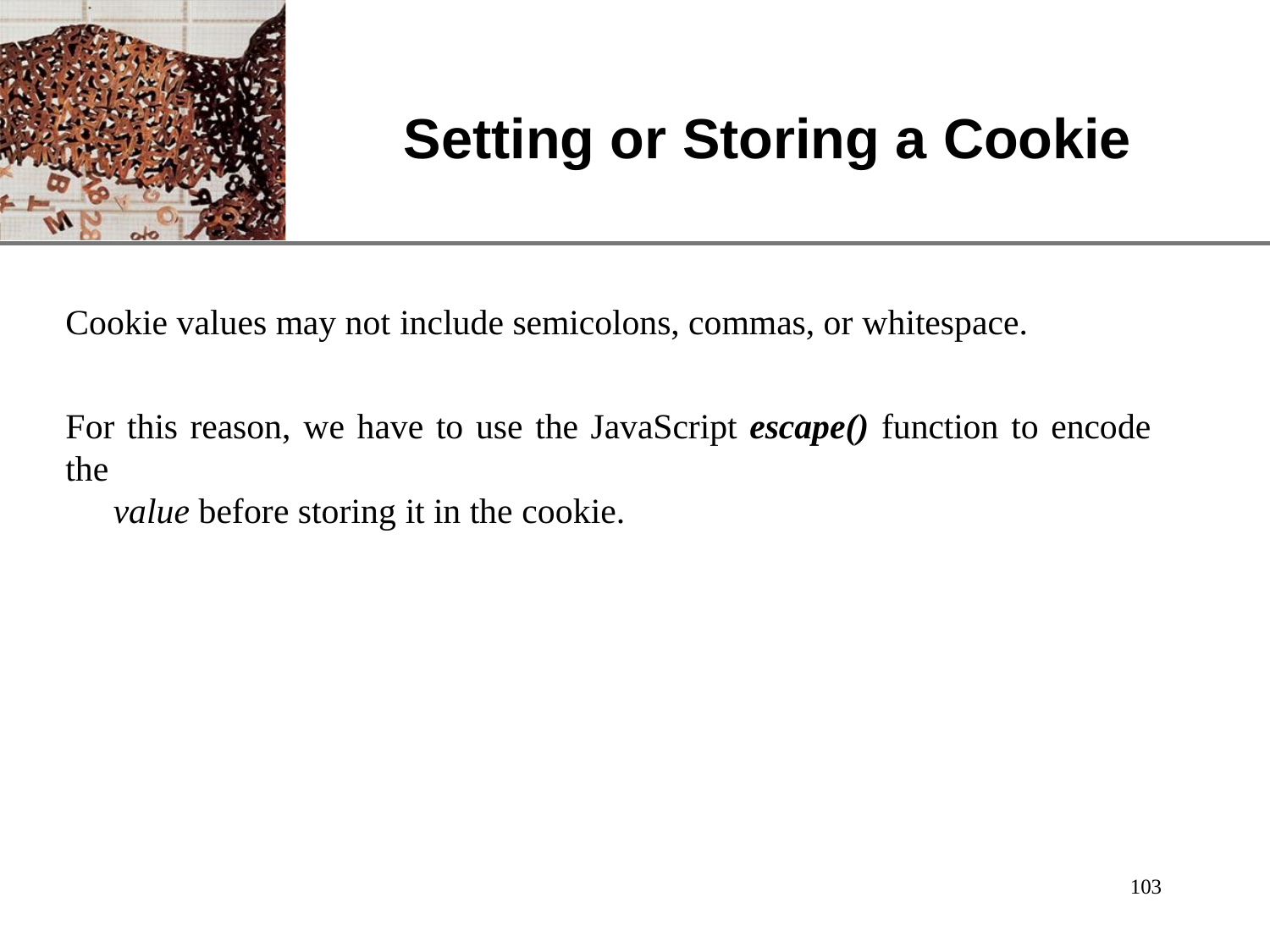

# Setting or Storing a Cookie
Cookie values may not include semicolons, commas, or whitespace.

For this reason, we have to use the JavaScript escape() function to encode the
value before storing it in the cookie.
103